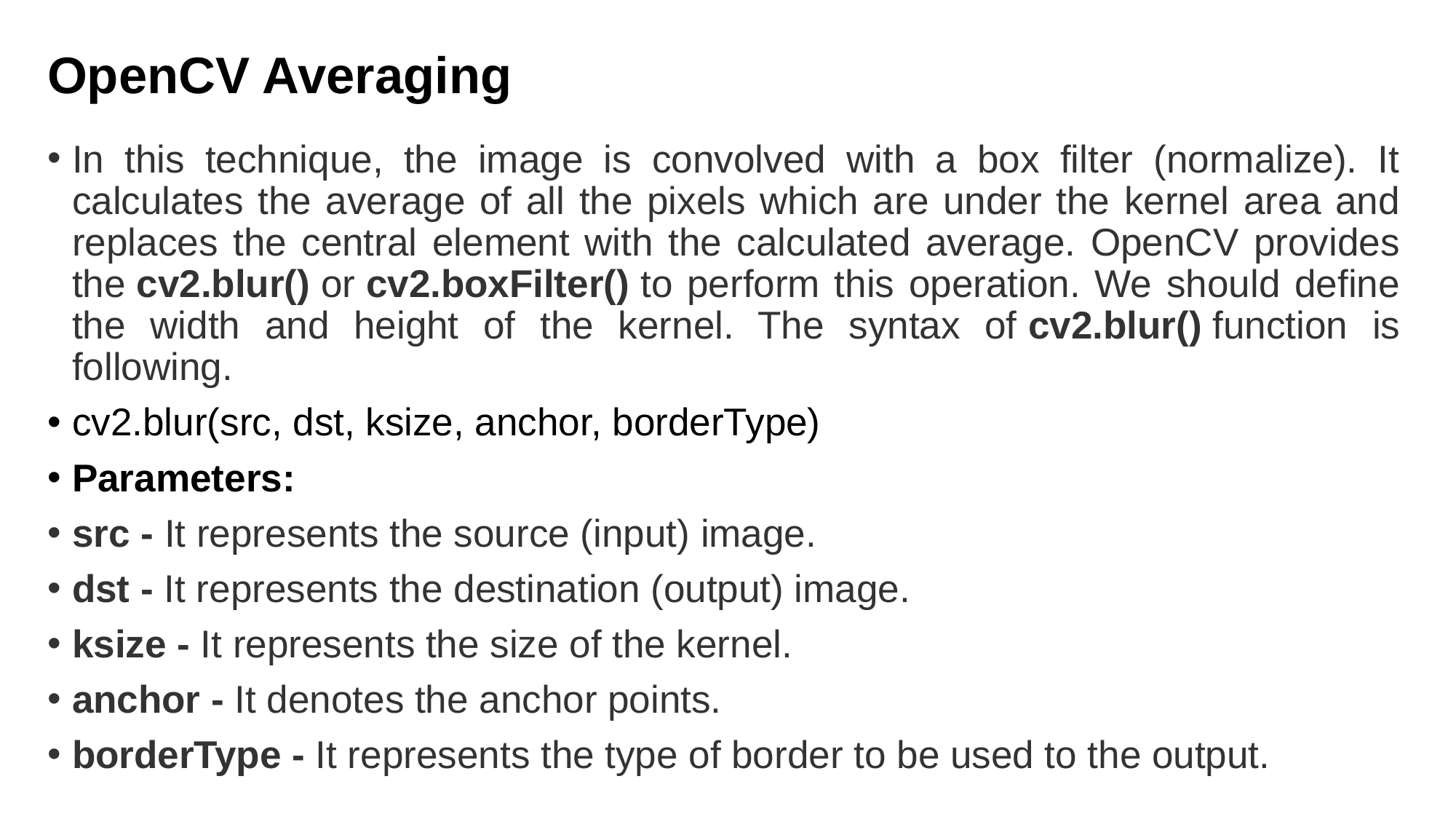

# OpenCV Averaging
In this technique, the image is convolved with a box filter (normalize). It calculates the average of all the pixels which are under the kernel area and replaces the central element with the calculated average. OpenCV provides the cv2.blur() or cv2.boxFilter() to perform this operation. We should define the width and height of the kernel. The syntax of cv2.blur() function is following.
cv2.blur(src, dst, ksize, anchor, borderType)
Parameters:
src - It represents the source (input) image.
dst - It represents the destination (output) image.
ksize - It represents the size of the kernel.
anchor - It denotes the anchor points.
borderType - It represents the type of border to be used to the output.